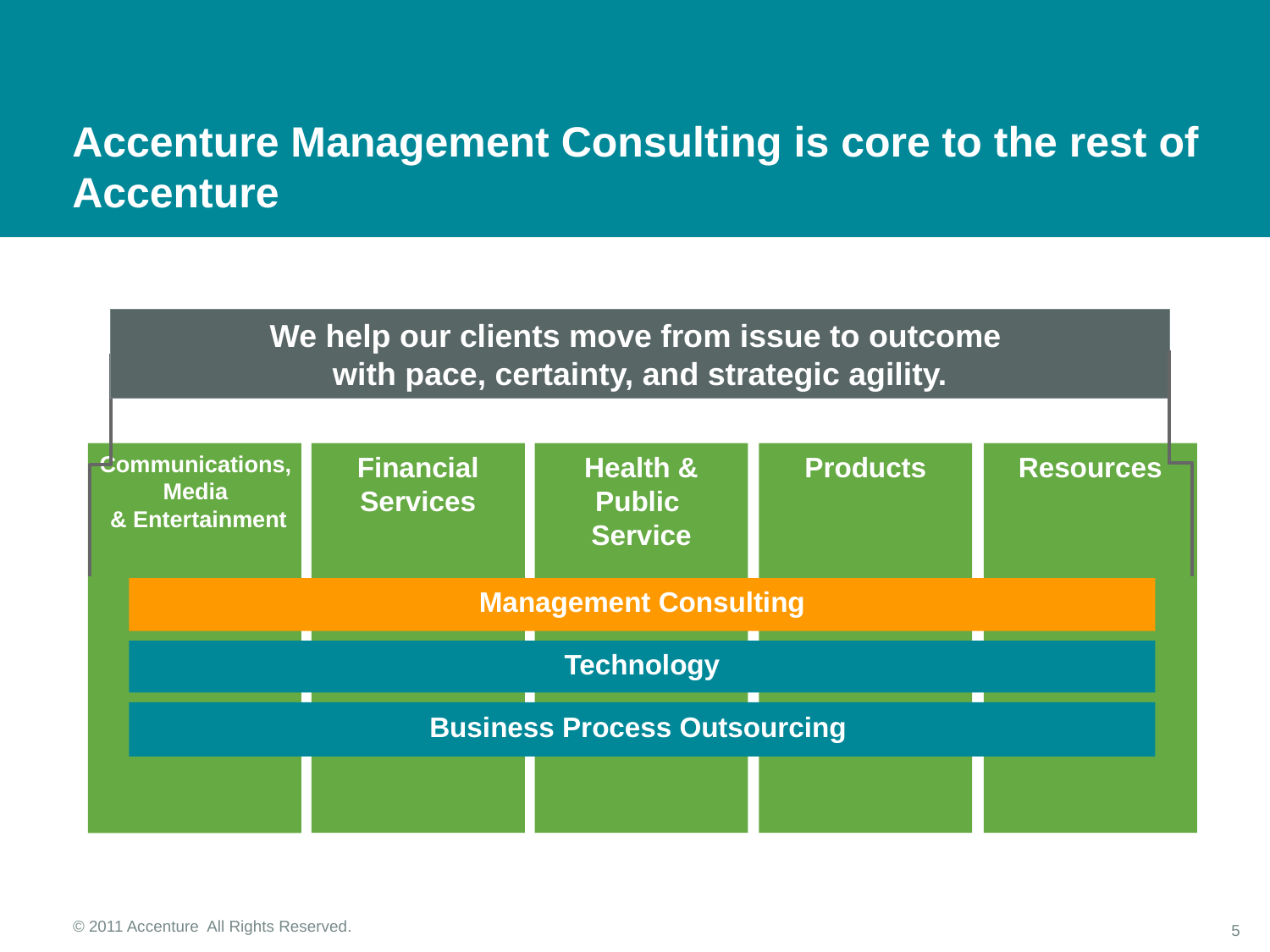

Accenture Management Consulting is core to the rest of Accenture
# Accenture Management Consulting is core to the rest of Accenture
We help our clients move from issue to outcome
with pace, certainty, and strategic agility.
Financial
Services
Health &
Public
Service
Products
Resources
Communications,
Media
& Entertainment
Management Consulting
Technology
Business Process Outsourcing
© 2011 Accenture  All Rights Reserved.
5